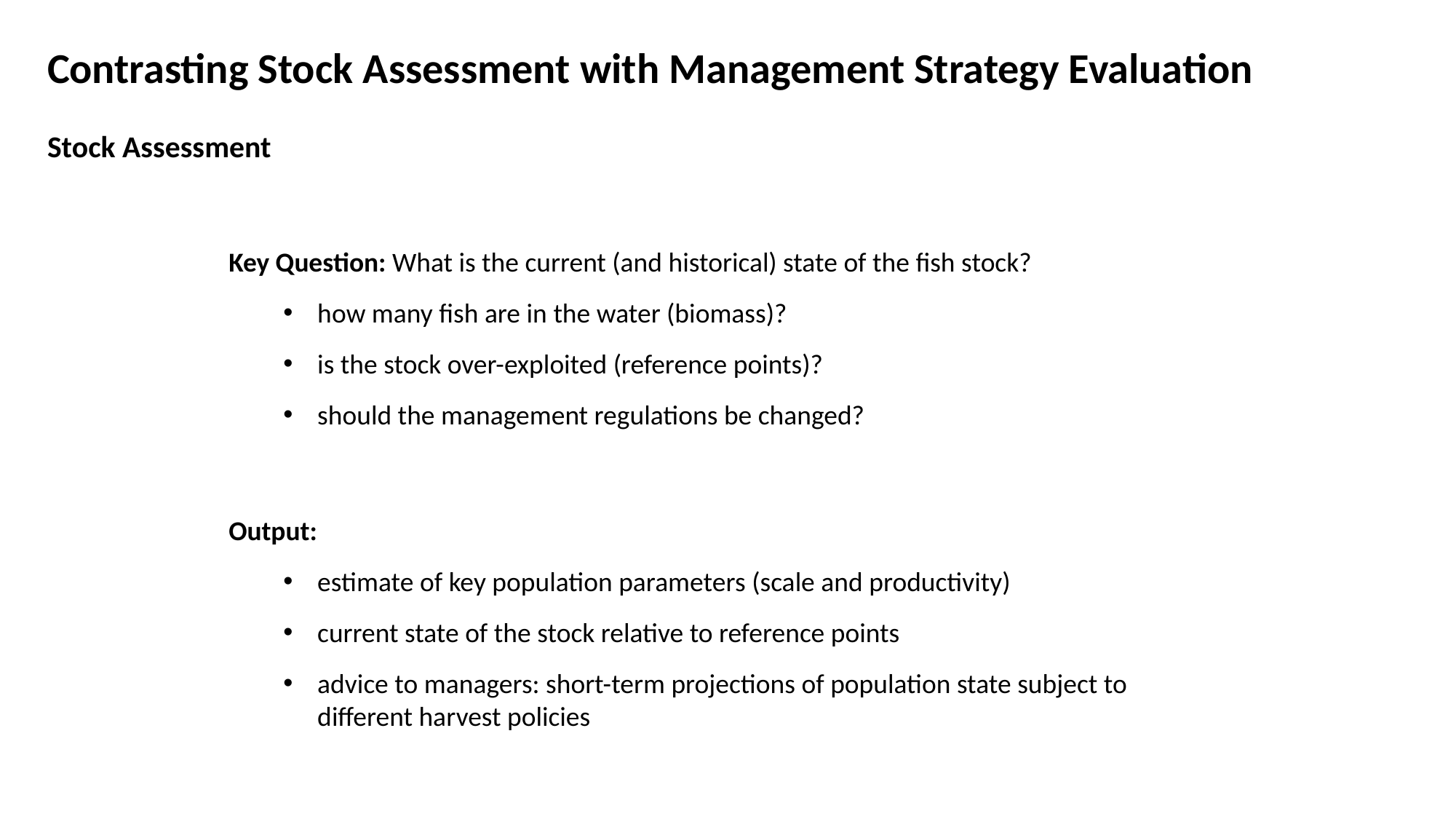

Contrasting Stock Assessment with Management Strategy Evaluation
Stock Assessment
Key Question: What is the current (and historical) state of the fish stock?
how many fish are in the water (biomass)?
is the stock over-exploited (reference points)?
should the management regulations be changed?
Output:
estimate of key population parameters (scale and productivity)
current state of the stock relative to reference points
advice to managers: short-term projections of population state subject to different harvest policies